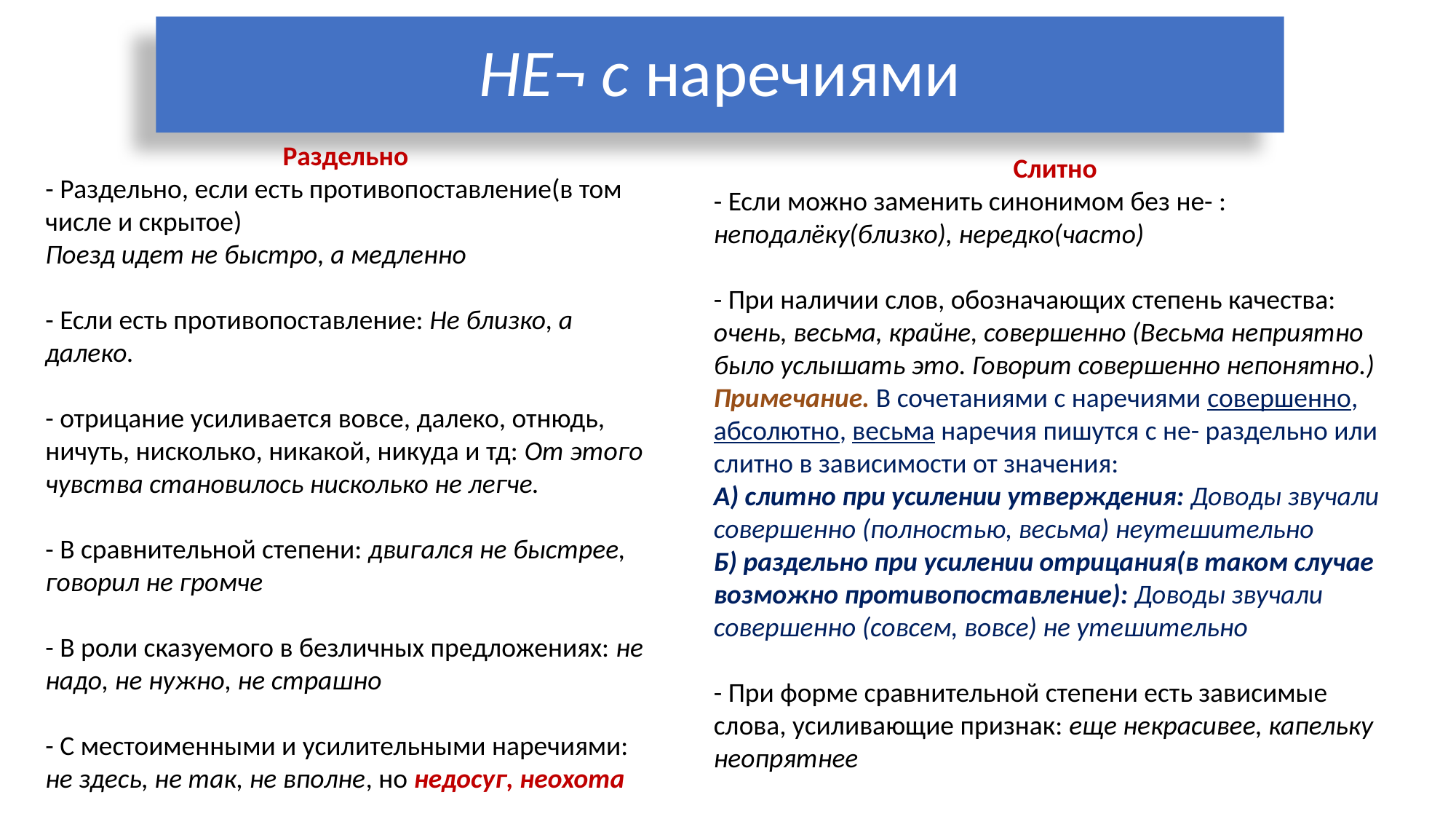

# НЕ¬ с наречиями
Раздельно
- Раздельно, если есть противопоставление(в том числе и скрытое)
Поезд идет не быстро, а медленно

- Если есть противопоставление: Не близко, а далеко.

- отрицание усиливается вовсе, далеко, отнюдь, ничуть, нисколько, никакой, никуда и тд: От этого чувства становилось нисколько не легче.

- В сравнительной степени: двигался не быстрее, говорил не громче

- В роли сказуемого в безличных предложениях: не надо, не нужно, не страшно

- С местоименными и усилительными наречиями: не здесь, не так, не вполне, но недосуг, неохота
Слитно
- Если можно заменить синонимом без не- : неподалёку(близко), нередко(часто)

- При наличии слов, обозначающих степень качества: очень, весьма, крайне, совершенно (Весьма неприятно было услышать это. Говорит совершенно непонятно.)
Примечание. В сочетаниями с наречиями совершенно, абсолютно, весьма наречия пишутся с не- раздельно или слитно в зависимости от значения:
А) слитно при усилении утверждения: Доводы звучали совершенно (полностью, весьма) неутешительно
Б) раздельно при усилении отрицания(в таком случае возможно противопоставление): Доводы звучали совершенно (совсем, вовсе) не утешительно

- При форме сравнительной степени есть зависимые слова, усиливающие признак: еще некрасивее, капельку неопрятнее